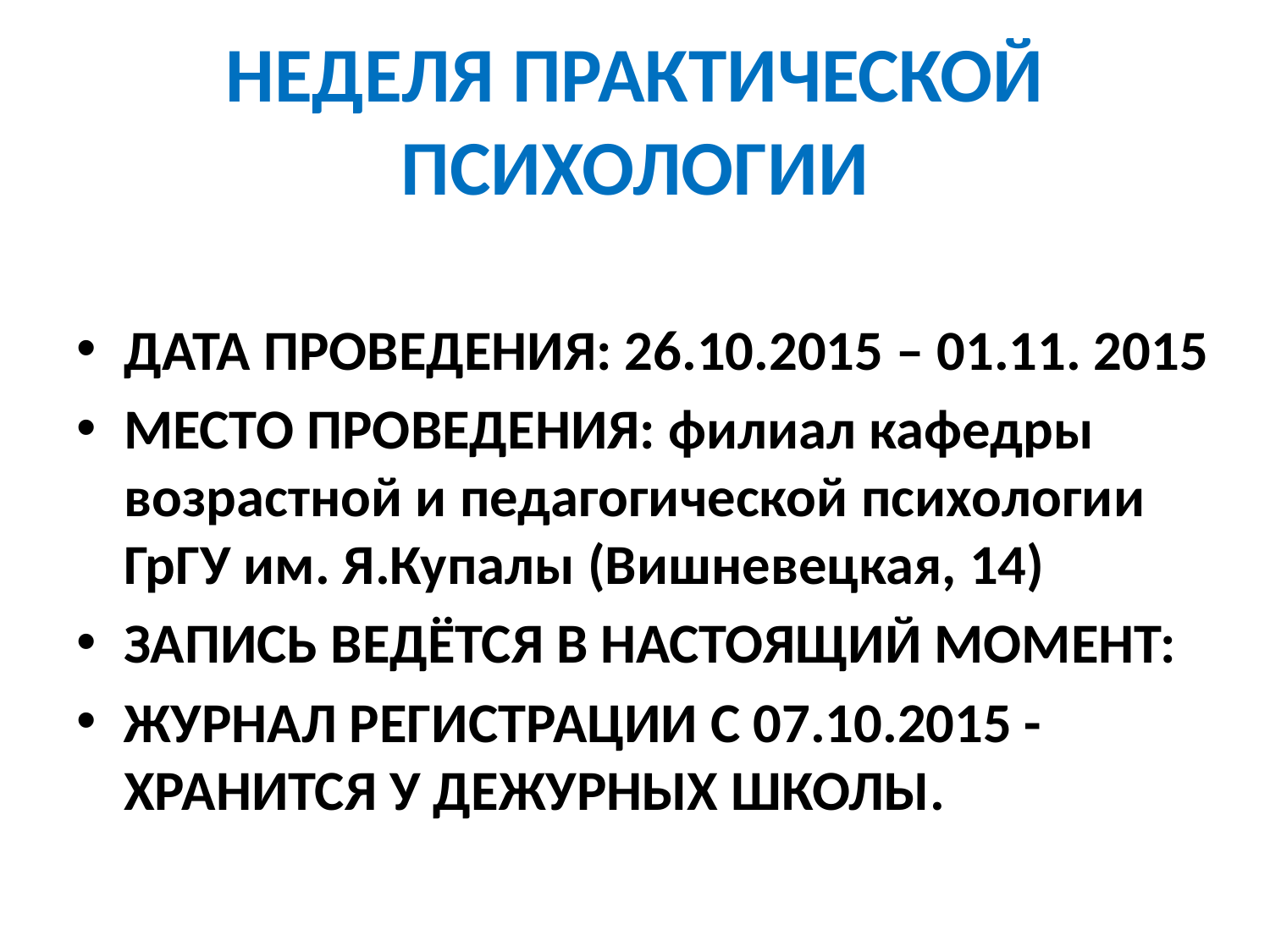

# НЕДЕЛЯ ПРАКТИЧЕСКОЙ ПСИХОЛОГИИ
ДАТА ПРОВЕДЕНИЯ: 26.10.2015 – 01.11. 2015
МЕСТО ПРОВЕДЕНИЯ: филиал кафедры возрастной и педагогической психологии ГрГУ им. Я.Купалы (Вишневецкая, 14)
ЗАПИСЬ ВЕДЁТСЯ В НАСТОЯЩИЙ МОМЕНТ:
ЖУРНАЛ РЕГИСТРАЦИИ С 07.10.2015 - ХРАНИТСЯ У ДЕЖУРНЫХ ШКОЛЫ.